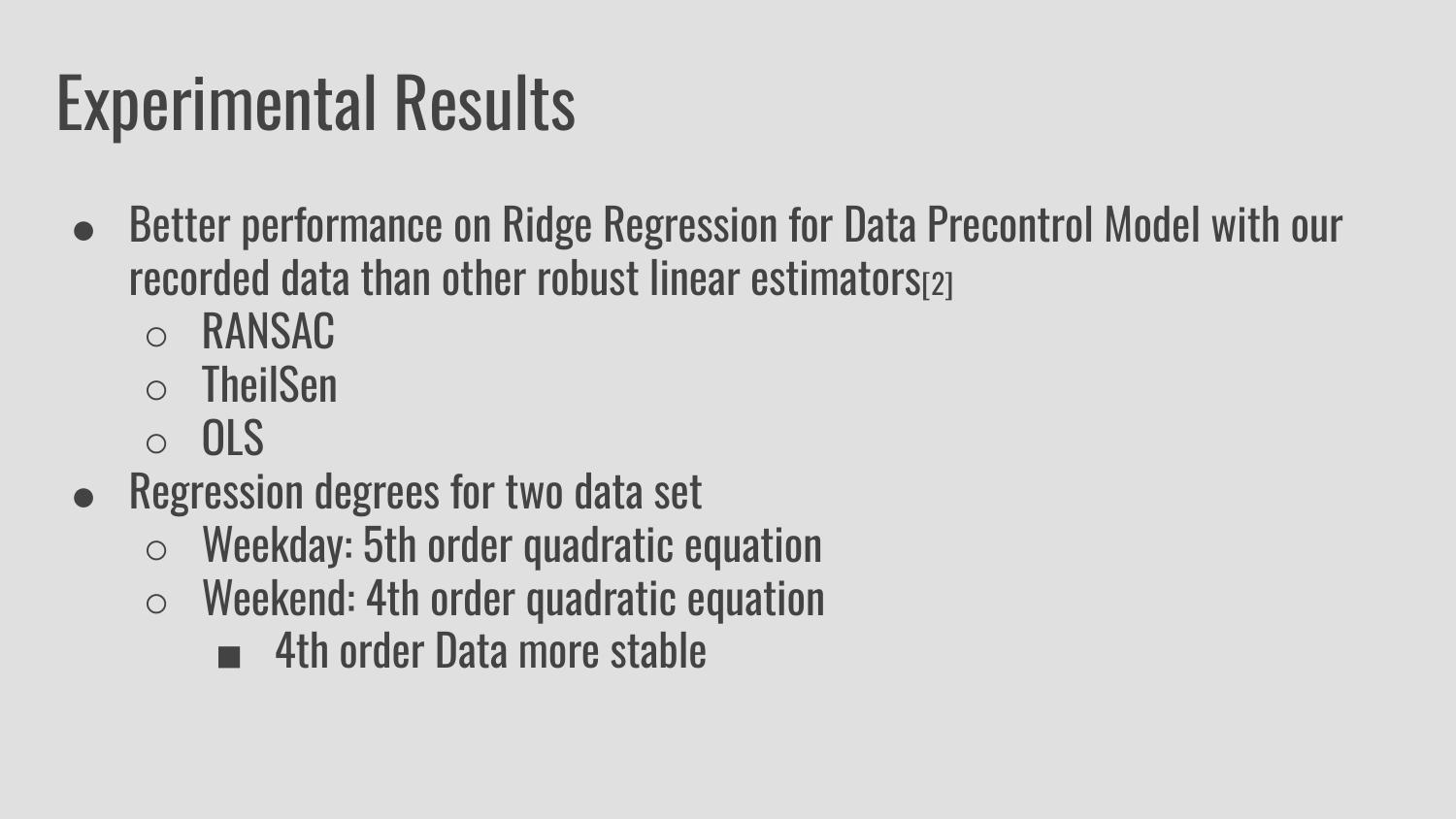

Experimental Results

Better performance on Ridge Regression for Data Precontrol Model with our recorded data than other robust linear estimators[2]
RANSAC
TheilSen
OLS
Regression degrees for two data set
Weekday: 5th order quadratic equation
Weekend: 4th order quadratic equation
4th order Data more stable